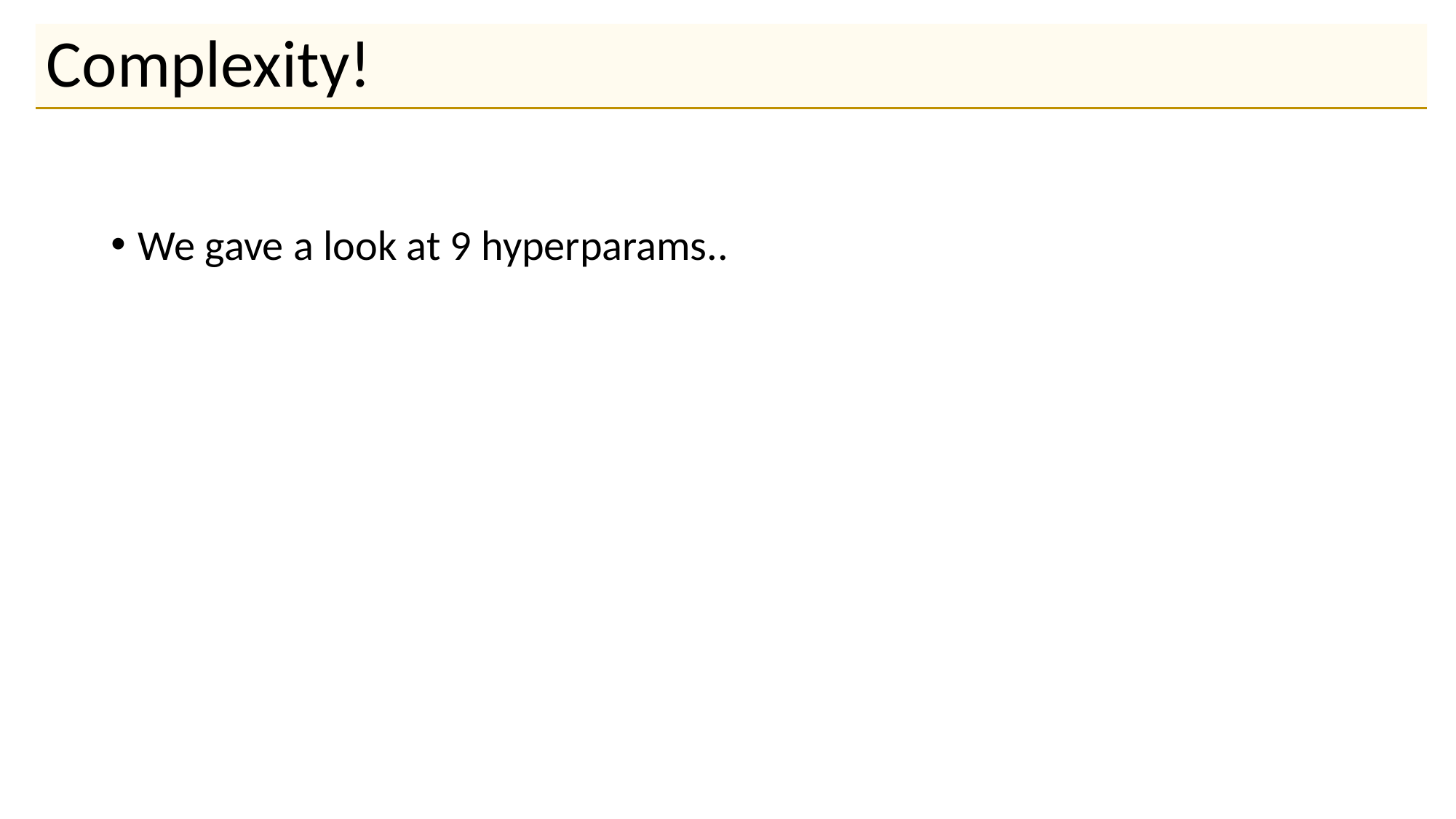

# Complexity!
We gave a look at 9 hyperparams..